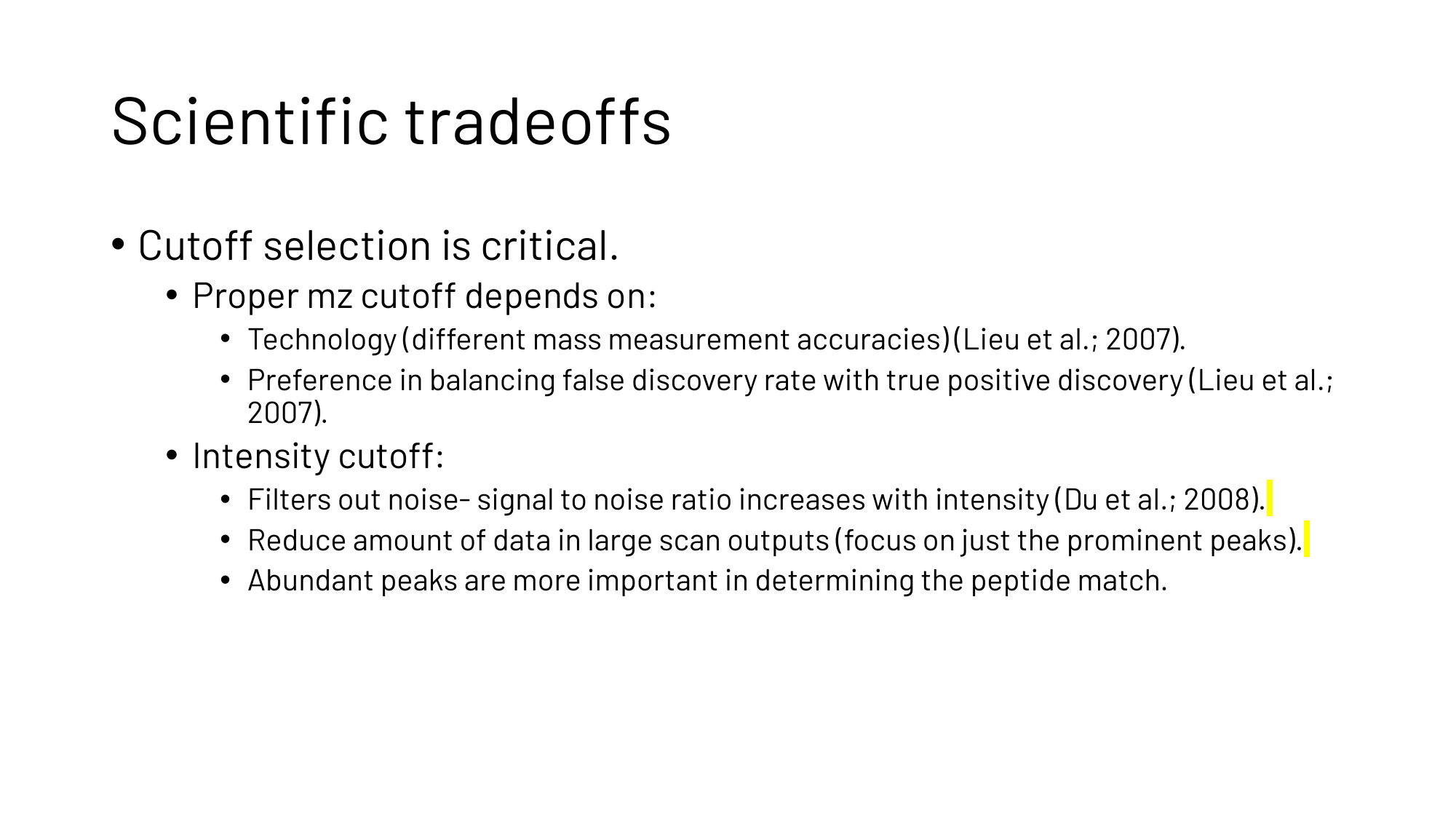

# Scientific tradeoffs
Cutoff selection is critical.
Proper mz cutoff depends on:
Technology (different mass measurement accuracies) (Lieu et al.; 2007).
Preference in balancing false discovery rate with true positive discovery (Lieu et al.; 2007).
Intensity cutoff:
Filters out noise- signal to noise ratio increases with intensity (Du et al.; 2008).
Reduce amount of data in large scan outputs (focus on just the prominent peaks).
Abundant peaks are more important in determining the peptide match.